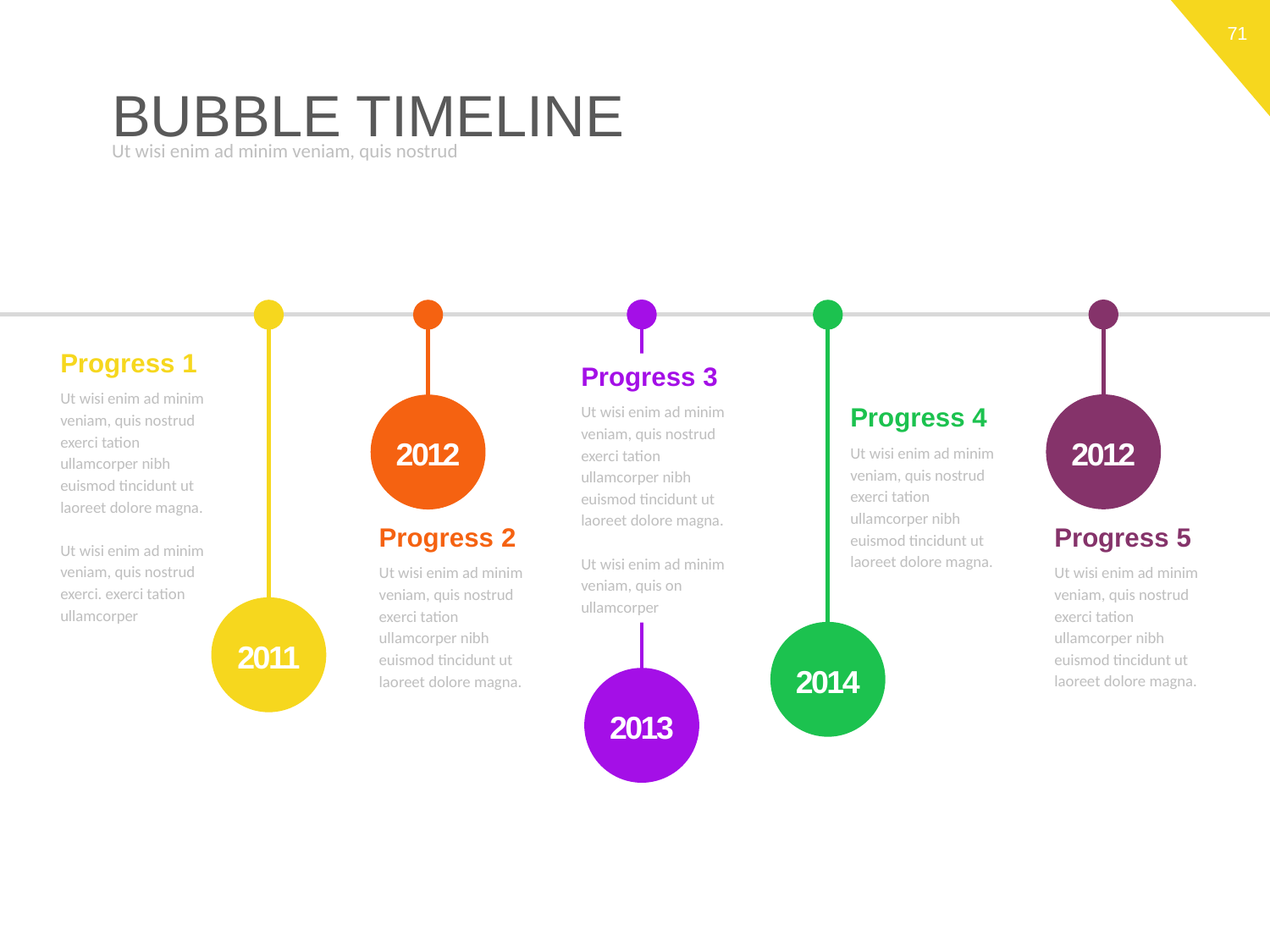

# BUBBLE TIMELINE
Ut wisi enim ad minim veniam, quis nostrud

Progress 1
Progress 3
Ut wisi enim ad minim veniam, quis nostrud exerci tation ullamcorper nibh euismod tincidunt ut laoreet dolore magna.

Ut wisi enim ad minim veniam, quis nostrud exerci. exerci tation ullamcorper
Ut wisi enim ad minim veniam, quis nostrud exerci tation ullamcorper nibh euismod tincidunt ut laoreet dolore magna.

Ut wisi enim ad minim veniam, quis on ullamcorper

2012

2012
Progress 4
Ut wisi enim ad minim veniam, quis nostrud exerci tation ullamcorper nibh euismod tincidunt ut laoreet dolore magna.

Progress 5
Progress 2
Ut wisi enim ad minim veniam, quis nostrud exerci tation ullamcorper nibh euismod tincidunt ut laoreet dolore magna.
Ut wisi enim ad minim veniam, quis nostrud exerci tation ullamcorper nibh euismod tincidunt ut laoreet dolore magna.

2011

2014

2013